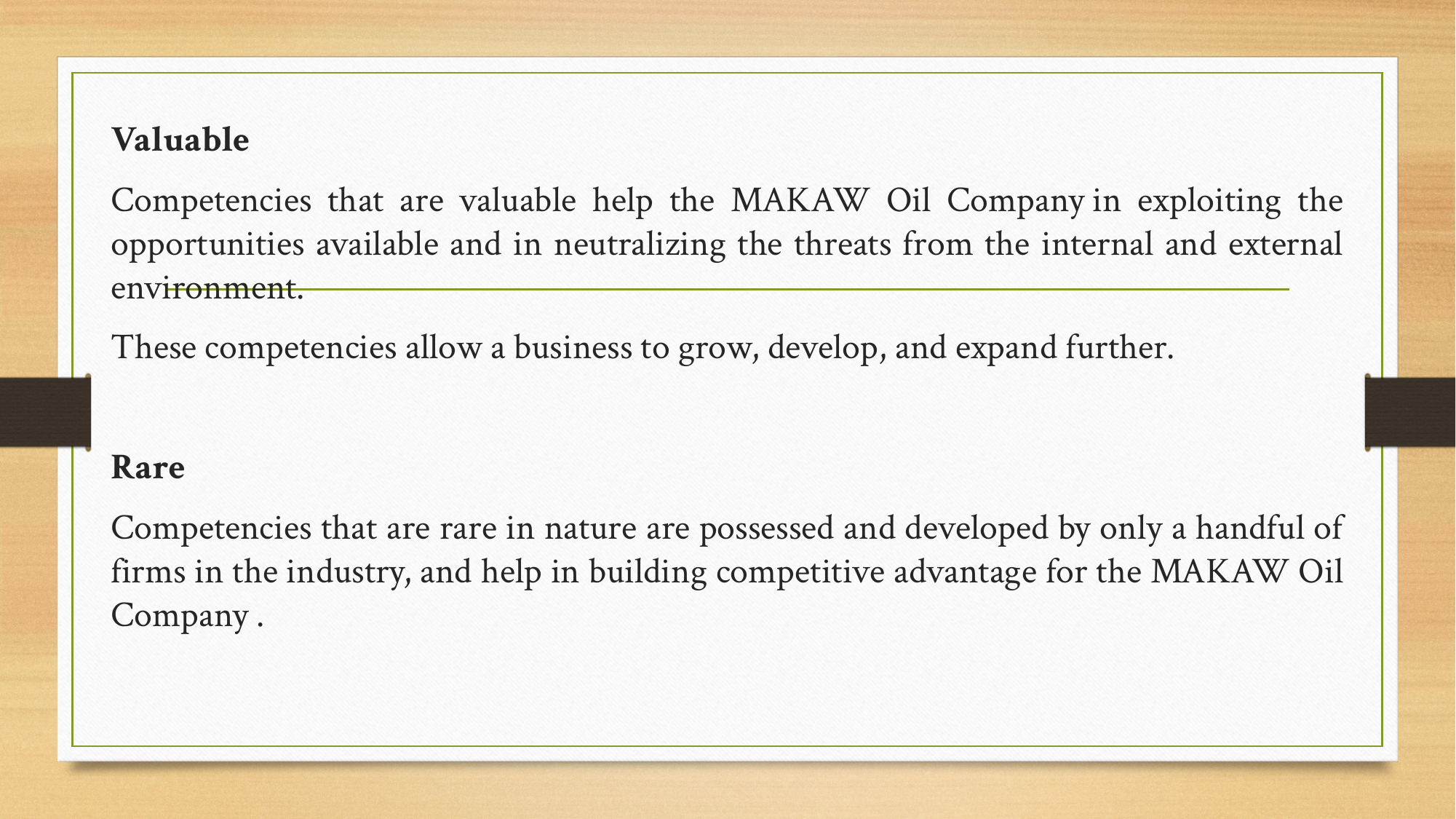

Valuable
Competencies that are valuable help the MAKAW Oil Company in exploiting the opportunities available and in neutralizing the threats from the internal and external environment.
These competencies allow a business to grow, develop, and expand further.

Rare
Competencies that are rare in nature are possessed and developed by only a handful of firms in the industry, and help in building competitive advantage for the MAKAW Oil Company .